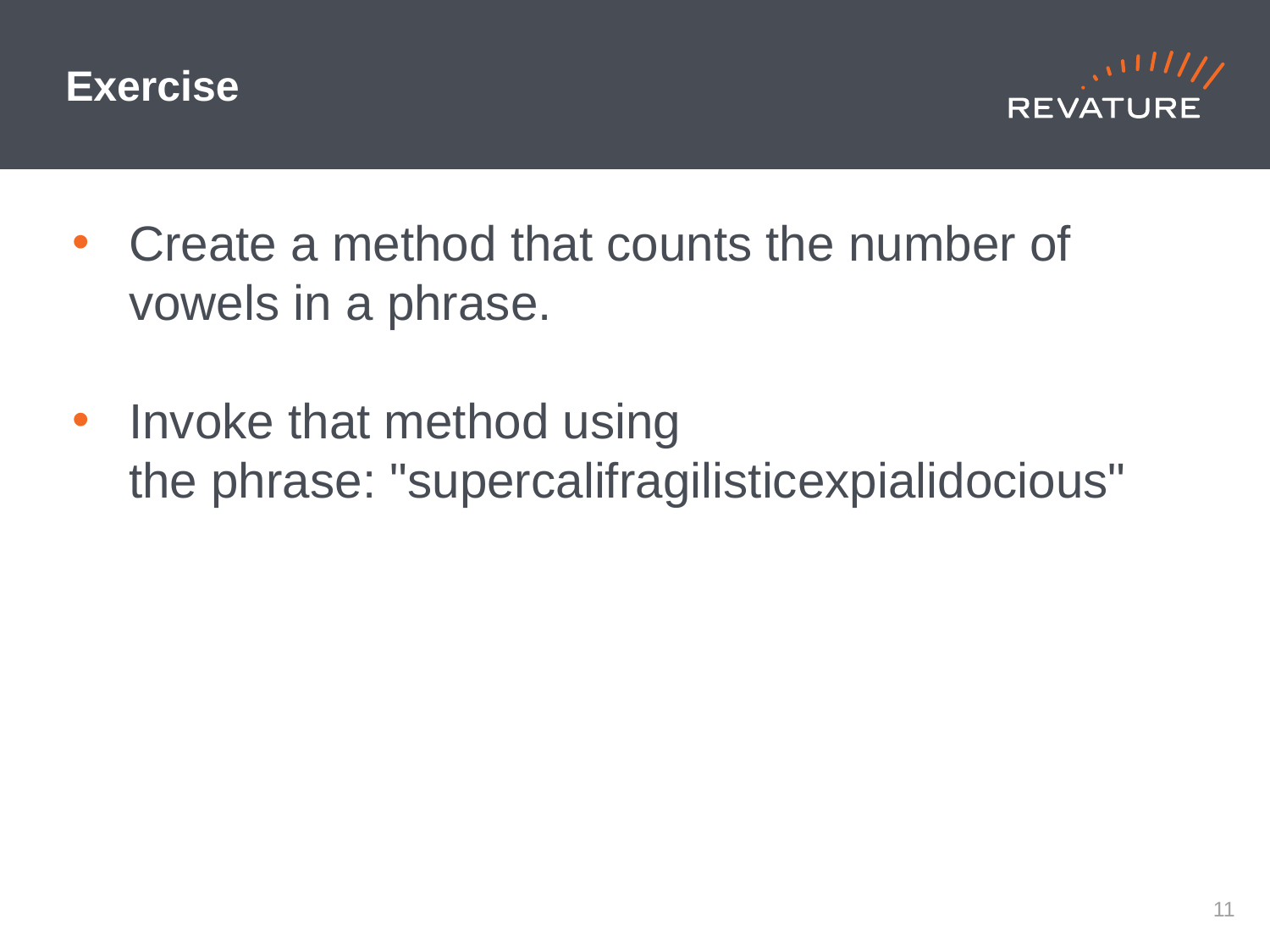

# Exercise
Create a method that counts the number of vowels in a phrase.

Invoke that method using the phrase: "supercalifragilisticexpialidocious"
11